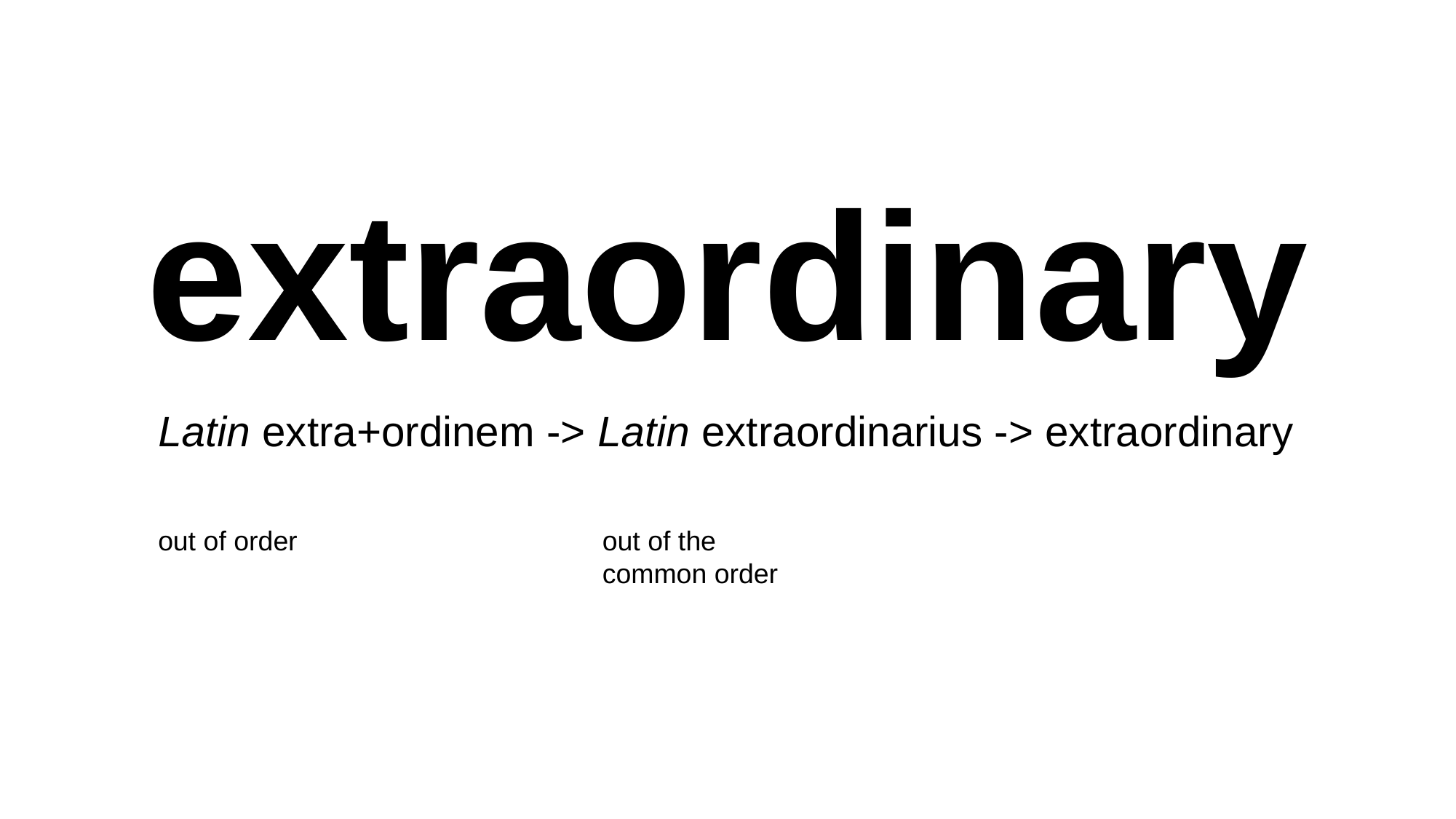

extraordinary
Latin extra+ordinem -> Latin extraordinarius -> extraordinary
out of order
out of the common order